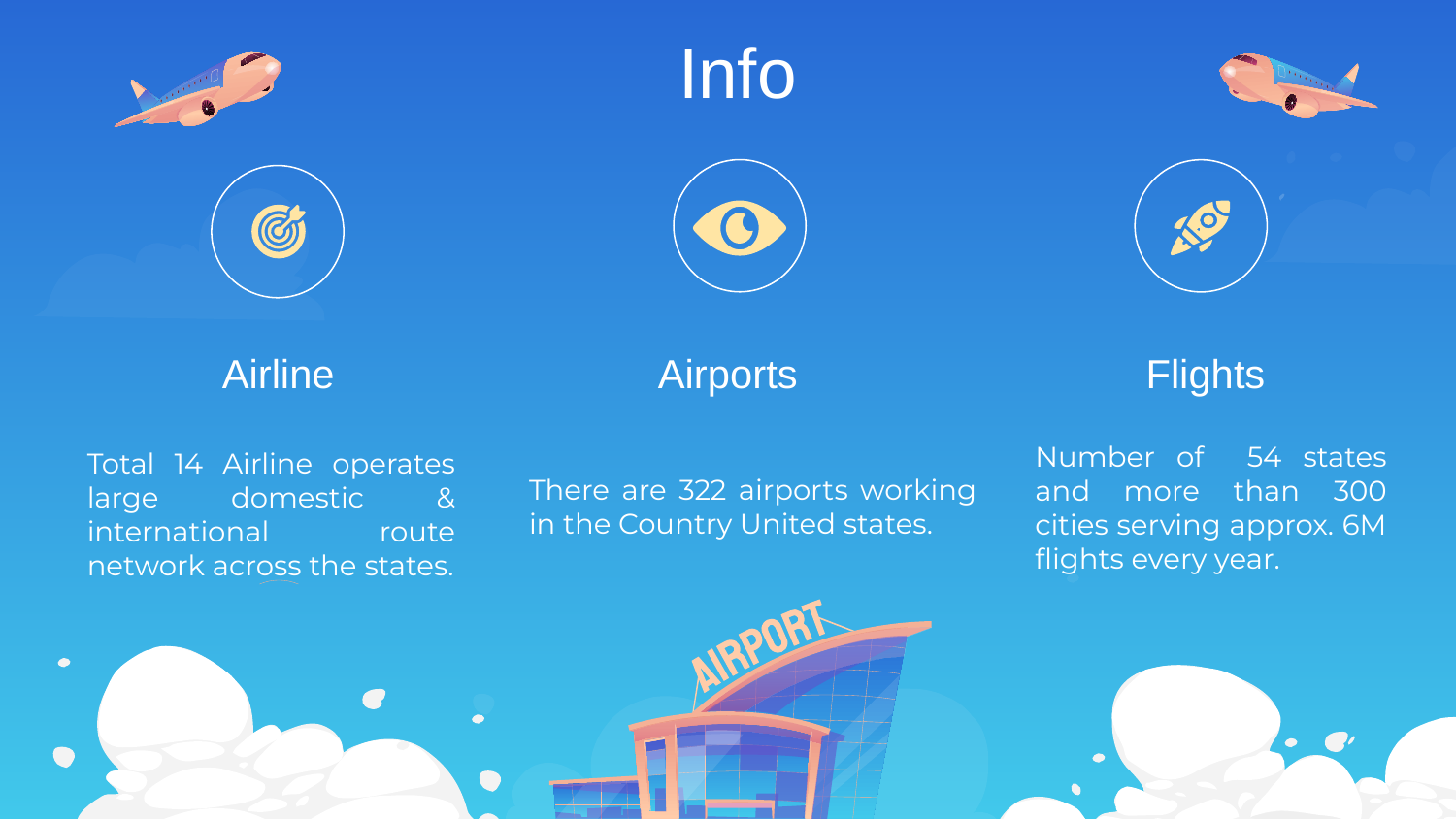

# Info

Airline
Airports
Flights
Number of  54 states and more than 300 cities serving approx. 6M flights every year.
Total 14 Airline operates large domestic & international route network across the states.
There are 322 airports working in the Country United states.